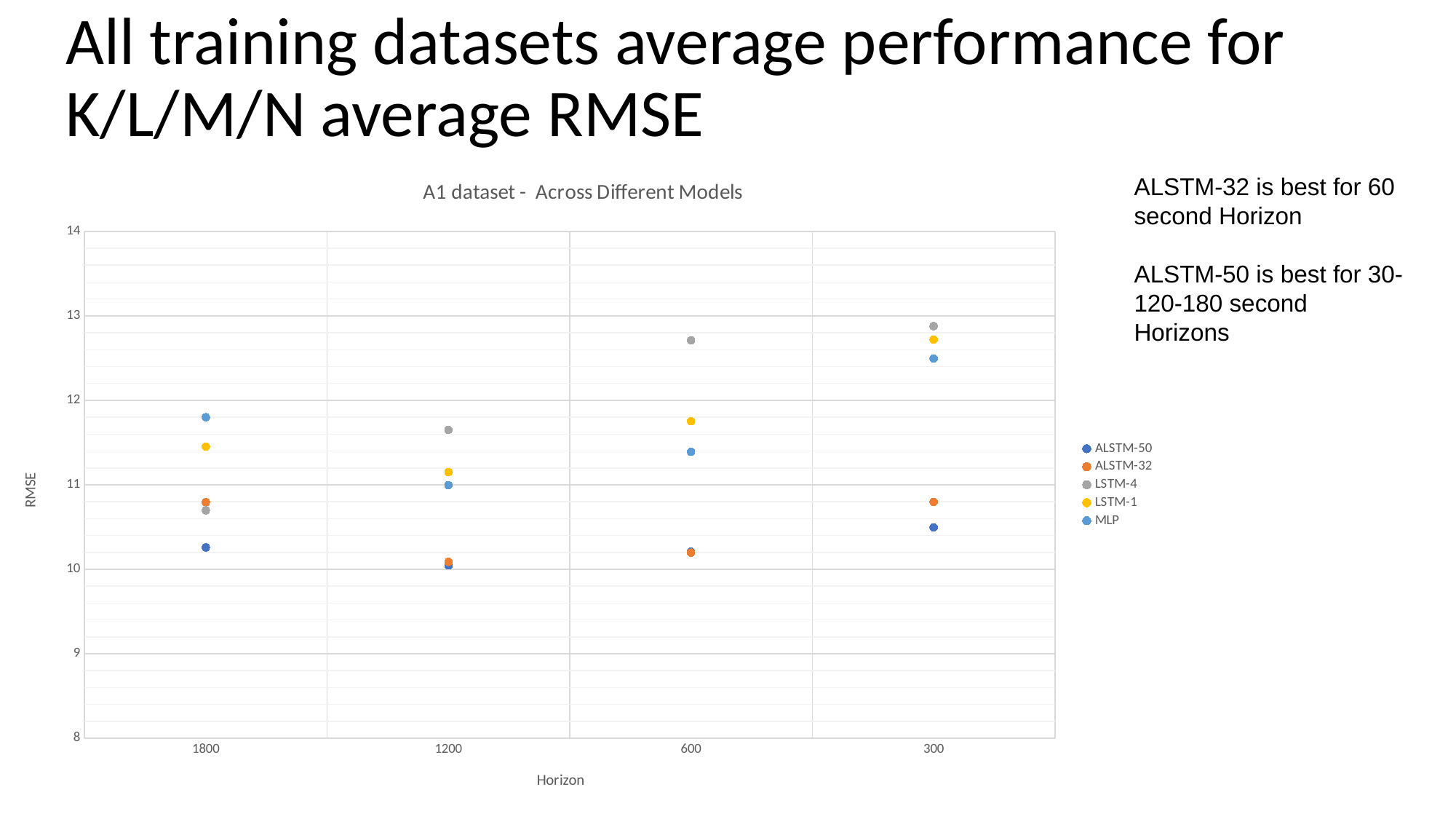

# All training datasets average performance for K/L/M/N average RMSE

### Chart: A1 dataset -  Across Different Models

| Category | ALSTM-50 | ALSTM-32 | LSTM-4 | LSTM-1 | MLP |
|---|---|---|---|---|---|
| 1800 | 10.25875 | 10.79375 | 10.698125 | 11.452499999999999 | 11.8 |
| 1200 | 10.045000000000002 | 10.0875 | 11.65 | 11.151250000000001 | 10.996249999999998 |
| 600 | 10.208124999999999 | 10.196875 | 12.710625 | 11.7525 | 11.390625 |
| 300 | 10.49625 | 10.798125 | 12.87875 | 12.719375000000001 | 12.495625 |
ALSTM-32 is best for 60 second Horizon

ALSTM-50 is best for 30-120-180 second Horizons